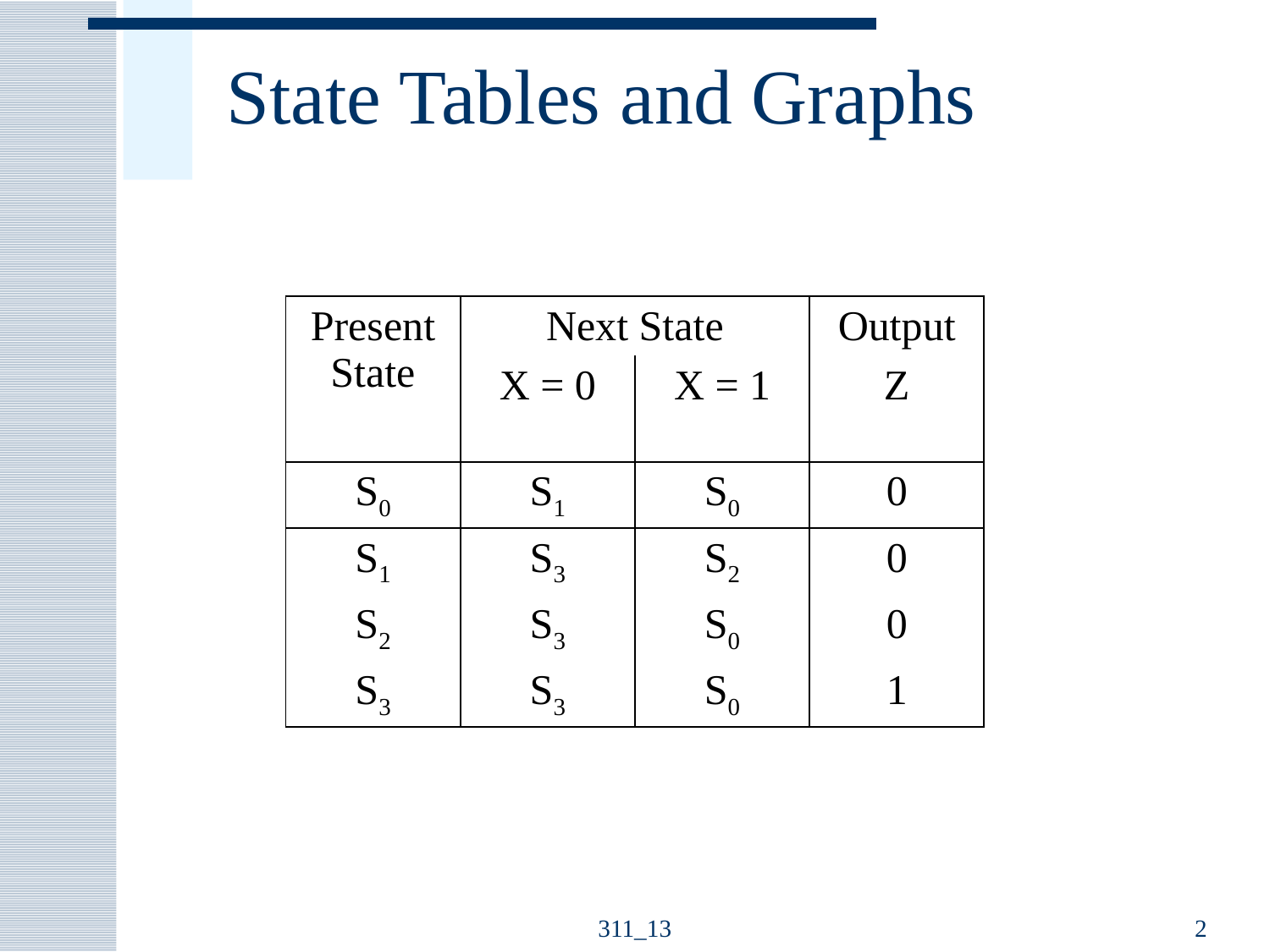

# State Tables and Graphs
| Present State | Next State |  | Output |
| --- | --- | --- | --- |
|  | X = 0 | X = 1 | Z |
| S0 | S1 | S0 | 0 |
| S1 | S3 | S2 | 0 |
| S2 | S3 | S0 | 0 |
| S3 | S3 | S0 | 1 |
311_13
2